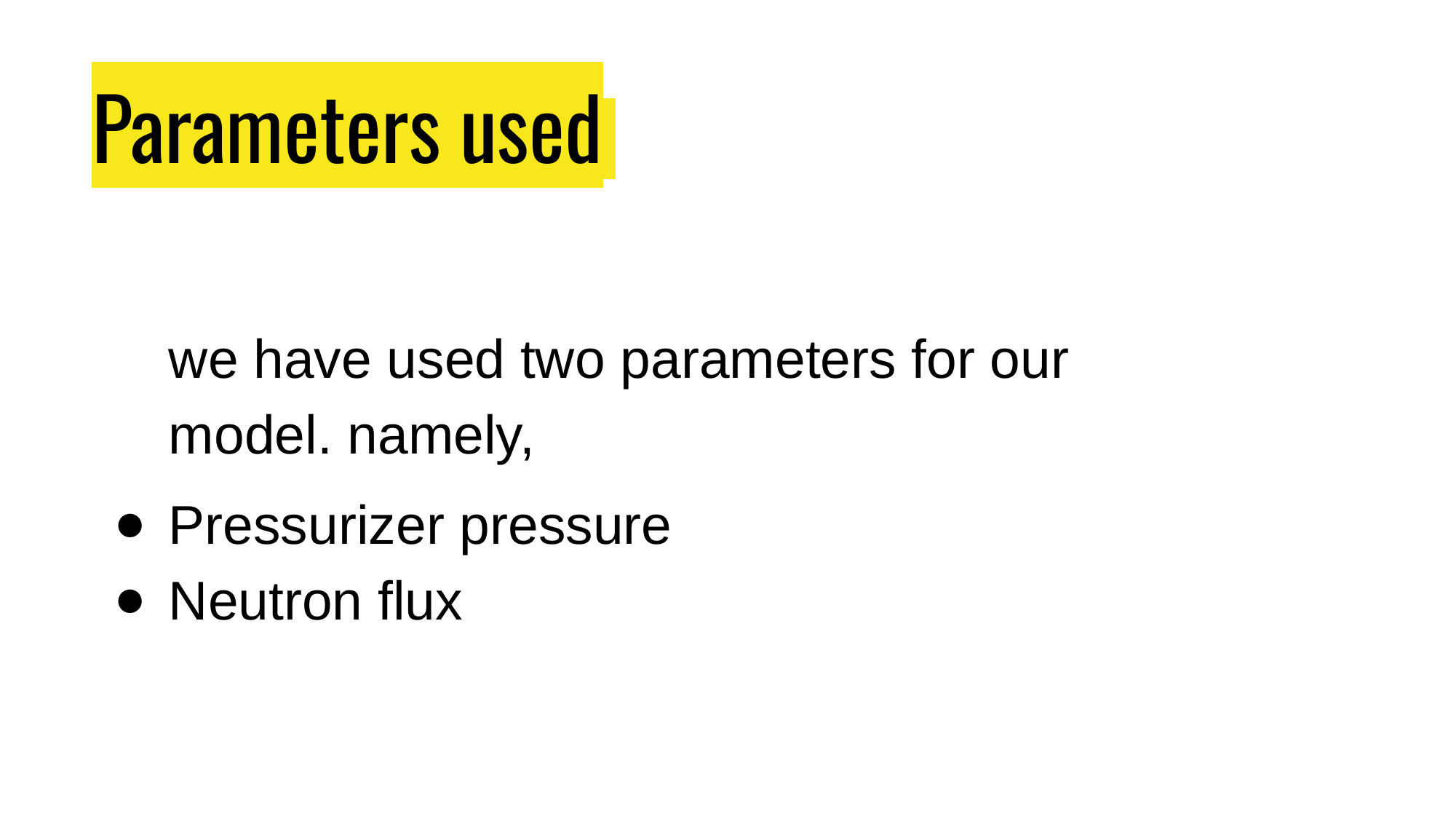

# Parameters used
we have used two parameters for our model. namely,
Pressurizer pressure
Neutron flux